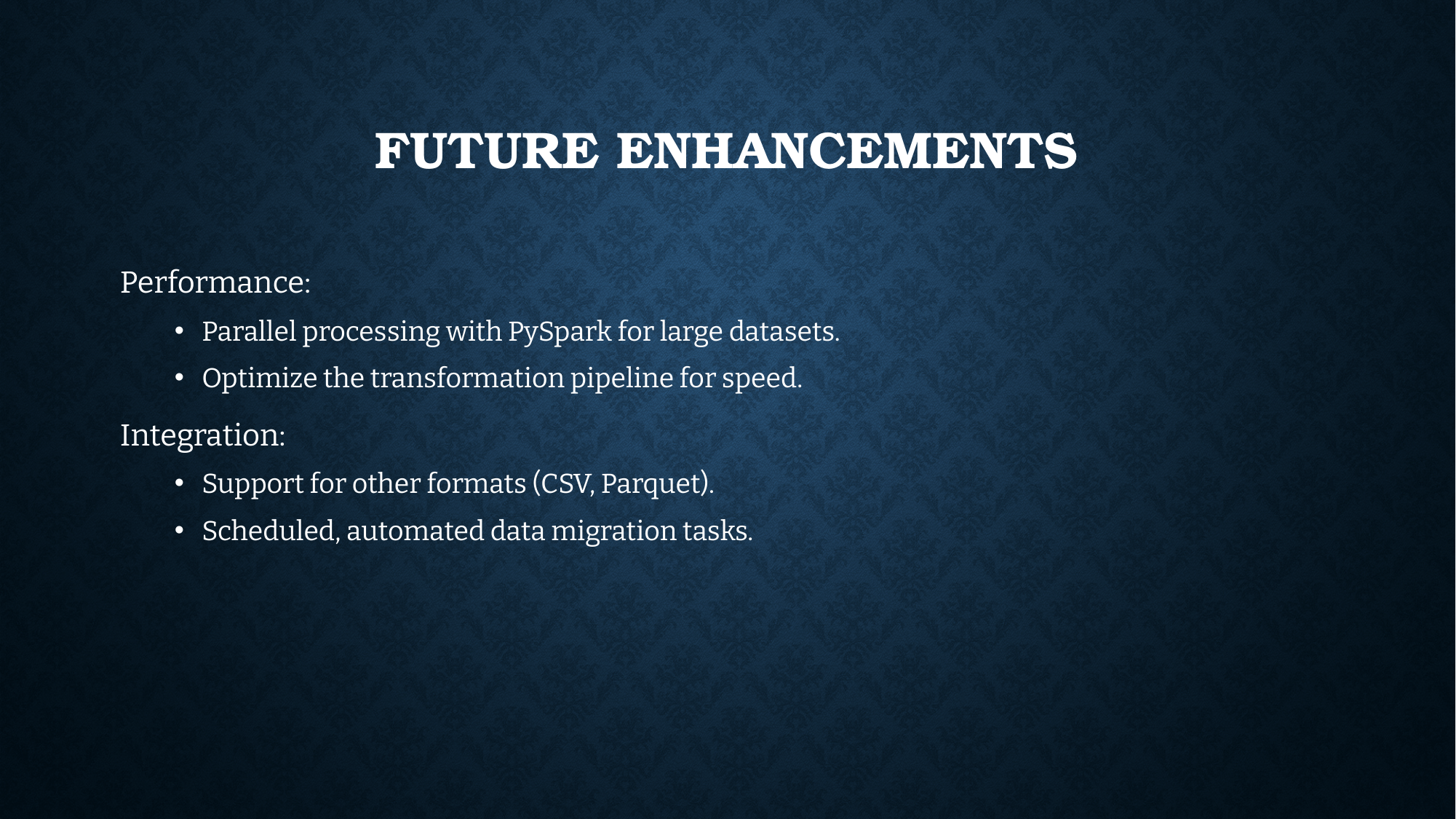

# Future Enhancements
Performance:
Parallel processing with PySpark for large datasets.
Optimize the transformation pipeline for speed.
Integration:
Support for other formats (CSV, Parquet).
Scheduled, automated data migration tasks.